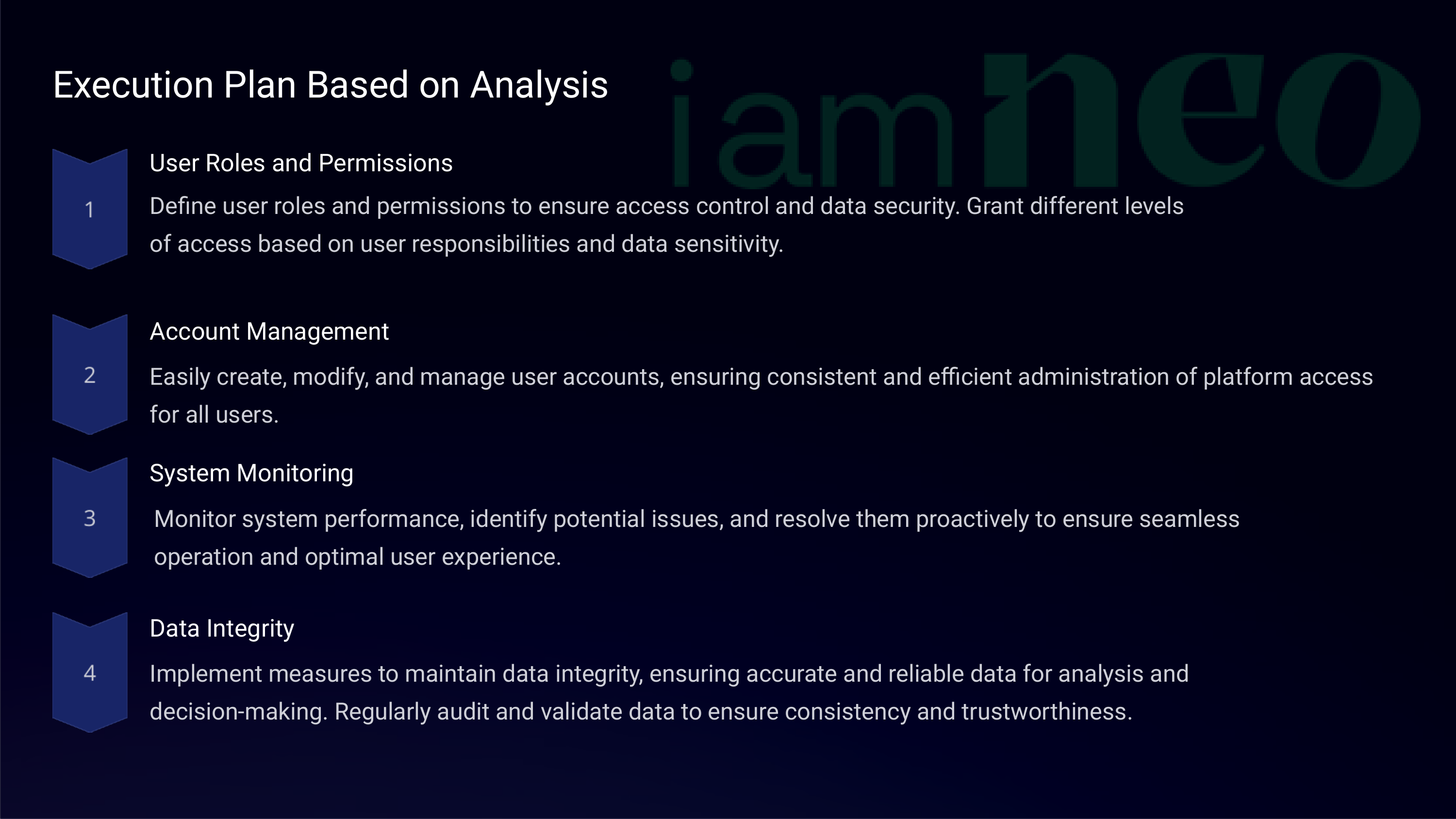

Execution Plan Based on Analysis
User Roles and Permissions

Define user roles and permissions to ensure access control and data security. Grant different levels of access based on user responsibilities and data sensitivity.
Account Management

Easily create, modify, and manage user accounts, ensuring consistent and efficient administration of platform access for all users.
System Monitoring

Monitor system performance, identify potential issues, and resolve them proactively to ensure seamless operation and optimal user experience.
Data Integrity

Implement measures to maintain data integrity, ensuring accurate and reliable data for analysis and decision-making. Regularly audit and validate data to ensure consistency and trustworthiness.